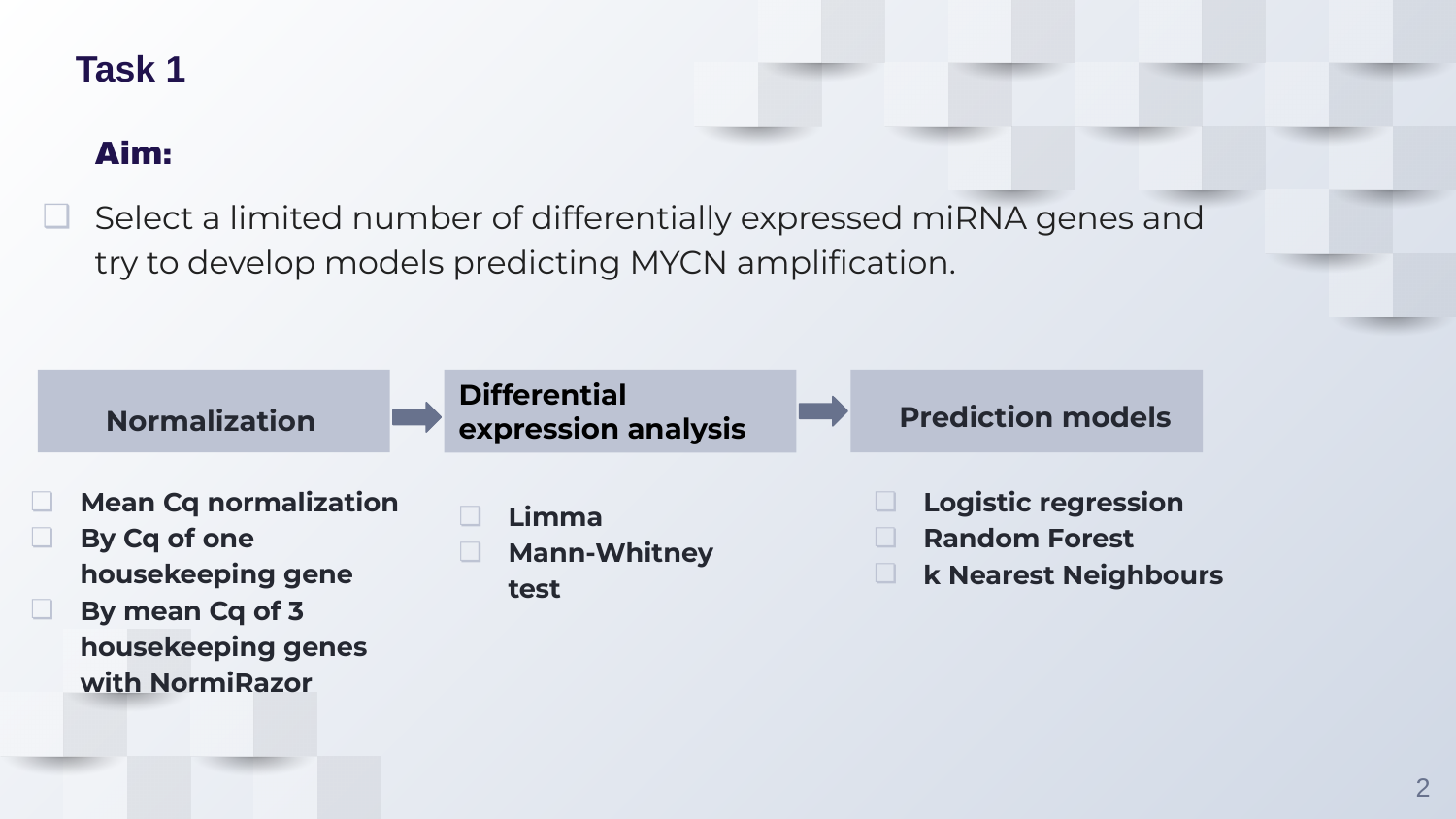

# Task 1
Aim:
Select a limited number of differentially expressed miRNA genes and try to develop models predicting MYCN amplification.

Normalization
Prediction models

Differential expression analysis

Mean Cq normalization
By Cq of one housekeeping gene
By mean Cq of 3 housekeeping genes with NormiRazor

Limma
Mann-Whitney test
Logistic regression
Random Forest
k Nearest Neighbours

2